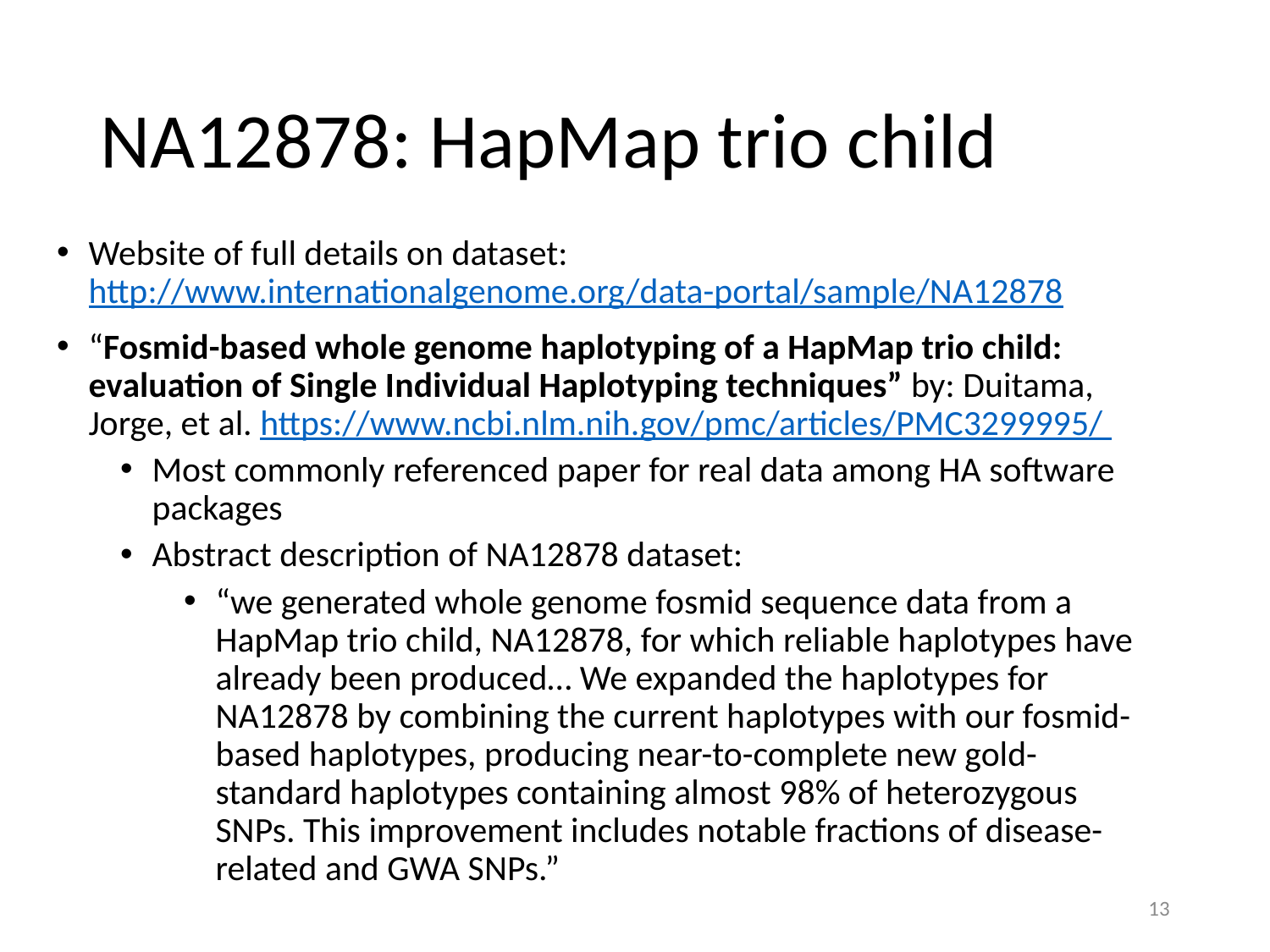

# NA12878: HapMap trio child
Website of full details on dataset: http://www.internationalgenome.org/data-portal/sample/NA12878
“Fosmid-based whole genome haplotyping of a HapMap trio child: evaluation of Single Individual Haplotyping techniques” by: Duitama, Jorge, et al. https://www.ncbi.nlm.nih.gov/pmc/articles/PMC3299995/
Most commonly referenced paper for real data among HA software packages
Abstract description of NA12878 dataset:
“we generated whole genome fosmid sequence data from a HapMap trio child, NA12878, for which reliable haplotypes have already been produced… We expanded the haplotypes for NA12878 by combining the current haplotypes with our fosmid-based haplotypes, producing near-to-complete new gold-standard haplotypes containing almost 98% of heterozygous SNPs. This improvement includes notable fractions of disease-related and GWA SNPs.”
13